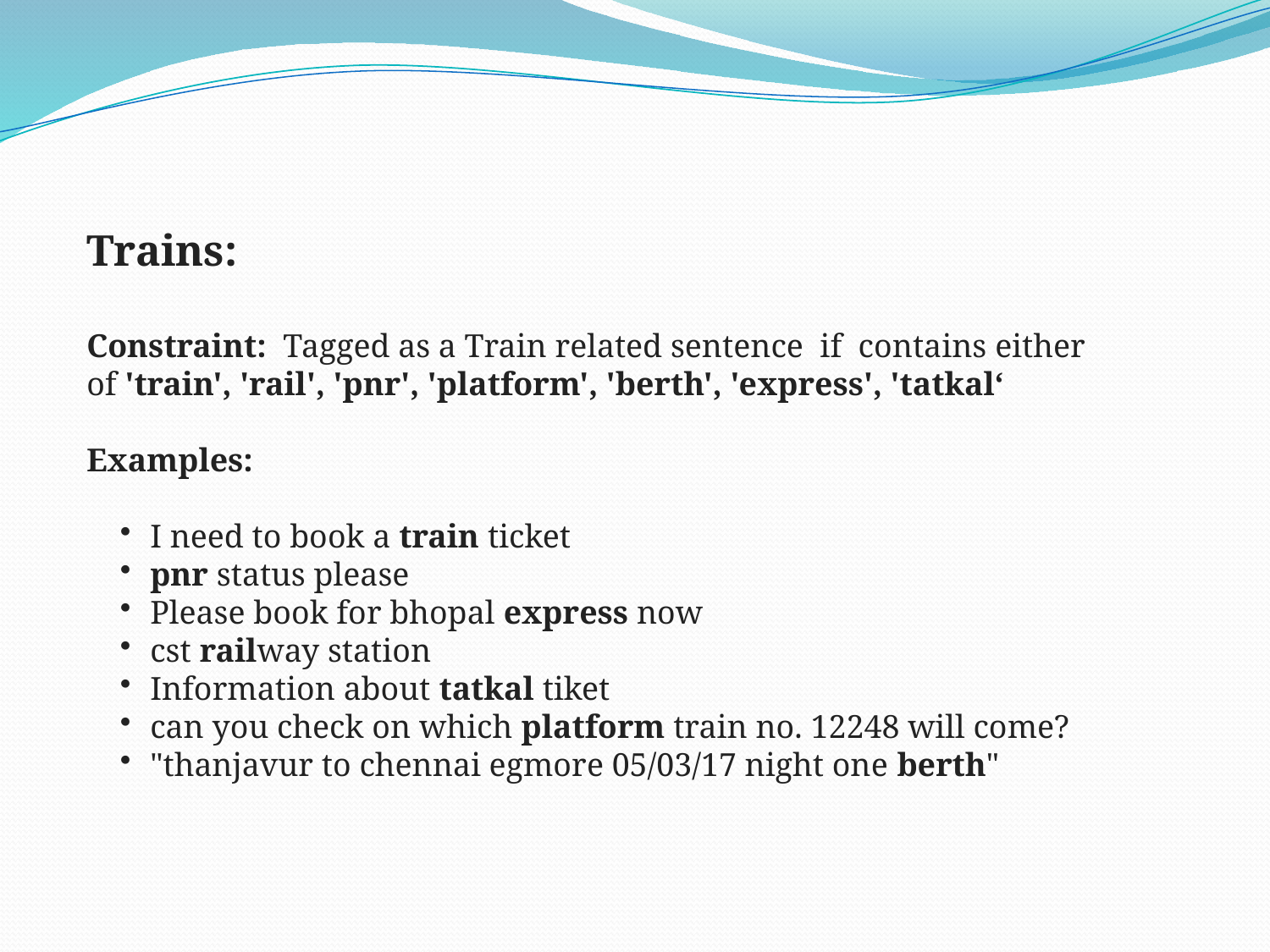

Trains:

Constraint:  Tagged as a Train related sentence  if  contains either of 'train', 'rail', 'pnr', 'platform', 'berth', 'express', 'tatkal‘

Examples:

I need to book a train ticket
pnr status please
Please book for bhopal express now
cst railway station
Information about tatkal tiket
can you check on which platform train no. 12248 will come?
"thanjavur to chennai egmore 05/03/17 night one berth"